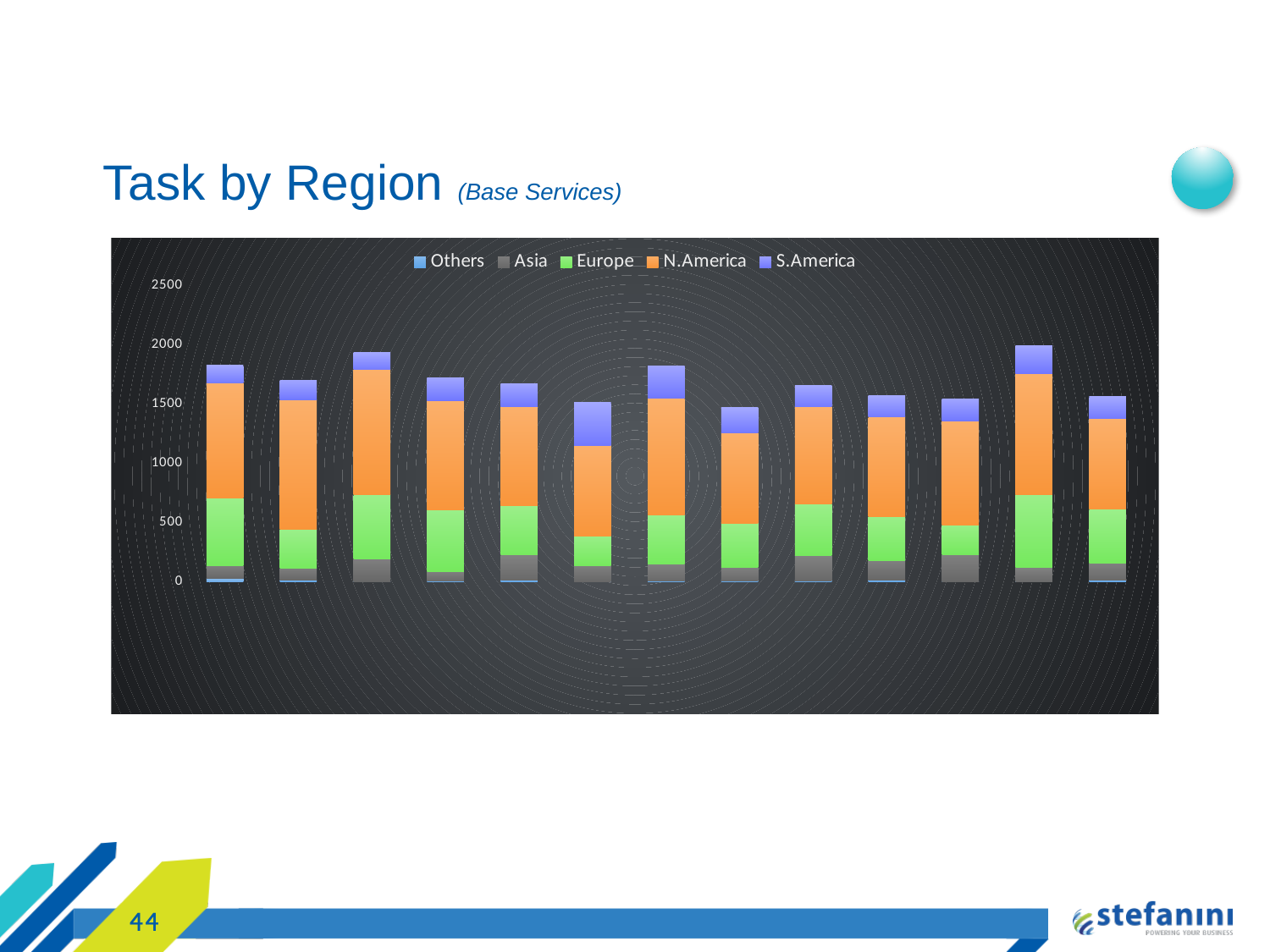

# Task by Region (Base Services)

### Chart

| Category | Others | Asia | Europe | N.America | S.America |
|---|---|---|---|---|---|
| 42186 | 32.0 | 108.0 | 566.0 | 973.0 | 152.0 |
| 42217 | 16.0 | 103.0 | 328.0 | 1090.0 | 162.0 |
| 42248 | 4.0 | 189.0 | 541.0 | 1059.0 | 145.0 |
| 42278 | 7.0 | 82.0 | 517.0 | 927.0 | 193.0 |
| 42309 | 15.0 | 213.0 | 419.0 | 833.0 | 192.0 |
| 42339 | 2.0 | 135.0 | 252.0 | 767.0 | 362.0 |
| 42370 | 8.0 | 145.0 | 413.0 | 986.0 | 275.0 |
| 42401 | 12.0 | 113.0 | 373.0 | 765.0 | 209.0 |
| 42430 | 12.0 | 208.0 | 436.0 | 826.0 | 180.0 |
| 42461 | 13.0 | 166.0 | 373.0 | 840.0 | 183.0 |
| 42491 | 2.0 | 229.0 | 252.0 | 874.0 | 186.0 |
| 42522 | 4.0 | 119.0 | 617.0 | 1023.0 | 230.0 |
| 42552 | 17.0 | 144.0 | 453.0 | 770.0 | 185.0 |
44